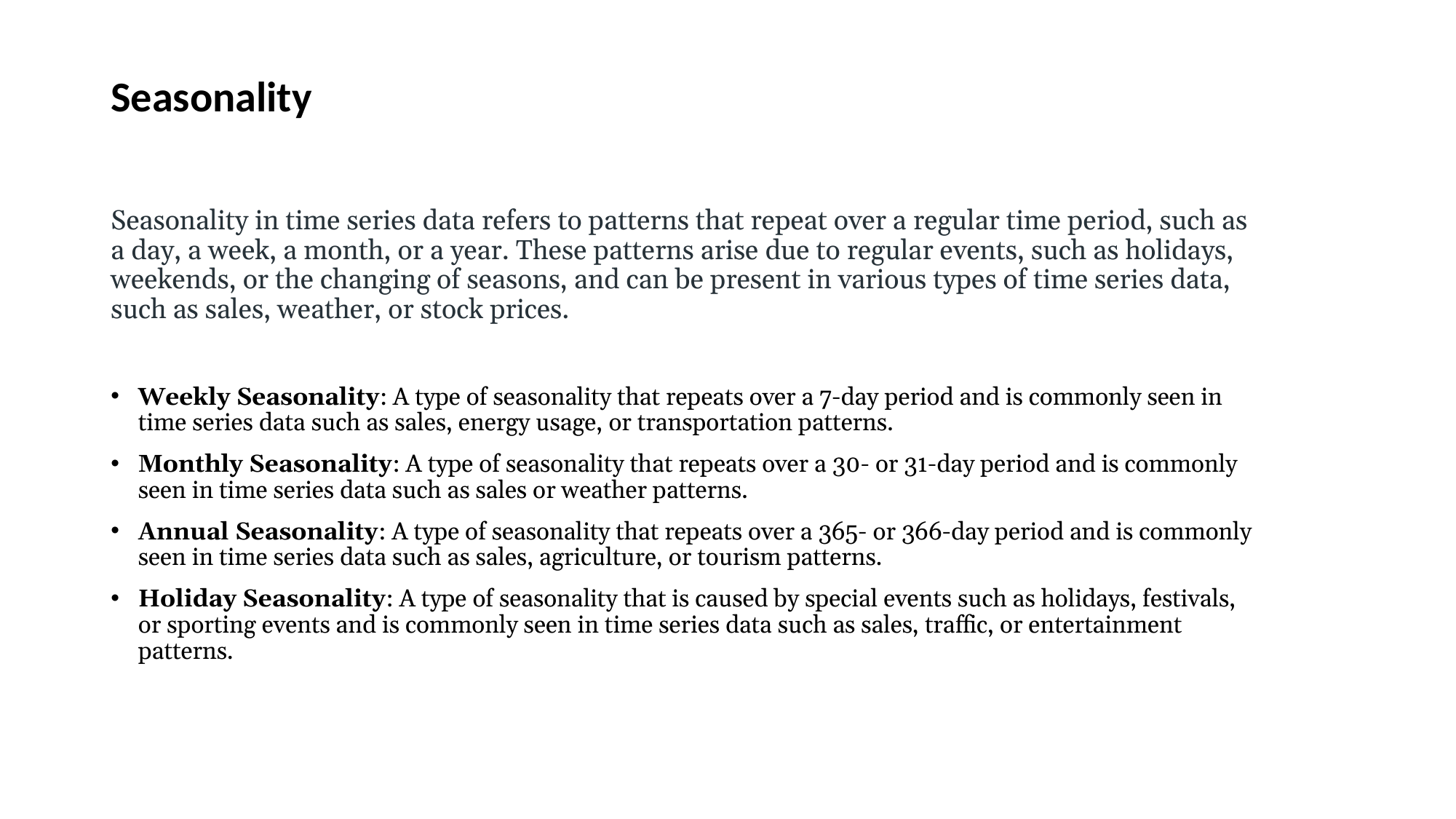

# Seasonality

Seasonality in time series data refers to patterns that repeat over a regular time period, such as a day, a week, a month, or a year. These patterns arise due to regular events, such as holidays, weekends, or the changing of seasons, and can be present in various types of time series data, such as sales, weather, or stock prices.

Weekly Seasonality: A type of seasonality that repeats over a 7-day period and is commonly seen in time series data such as sales, energy usage, or transportation patterns.
Monthly Seasonality: A type of seasonality that repeats over a 30- or 31-day period and is commonly seen in time series data such as sales or weather patterns.
Annual Seasonality: A type of seasonality that repeats over a 365- or 366-day period and is commonly seen in time series data such as sales, agriculture, or tourism patterns.
Holiday Seasonality: A type of seasonality that is caused by special events such as holidays, festivals, or sporting events and is commonly seen in time series data such as sales, traffic, or entertainment patterns.